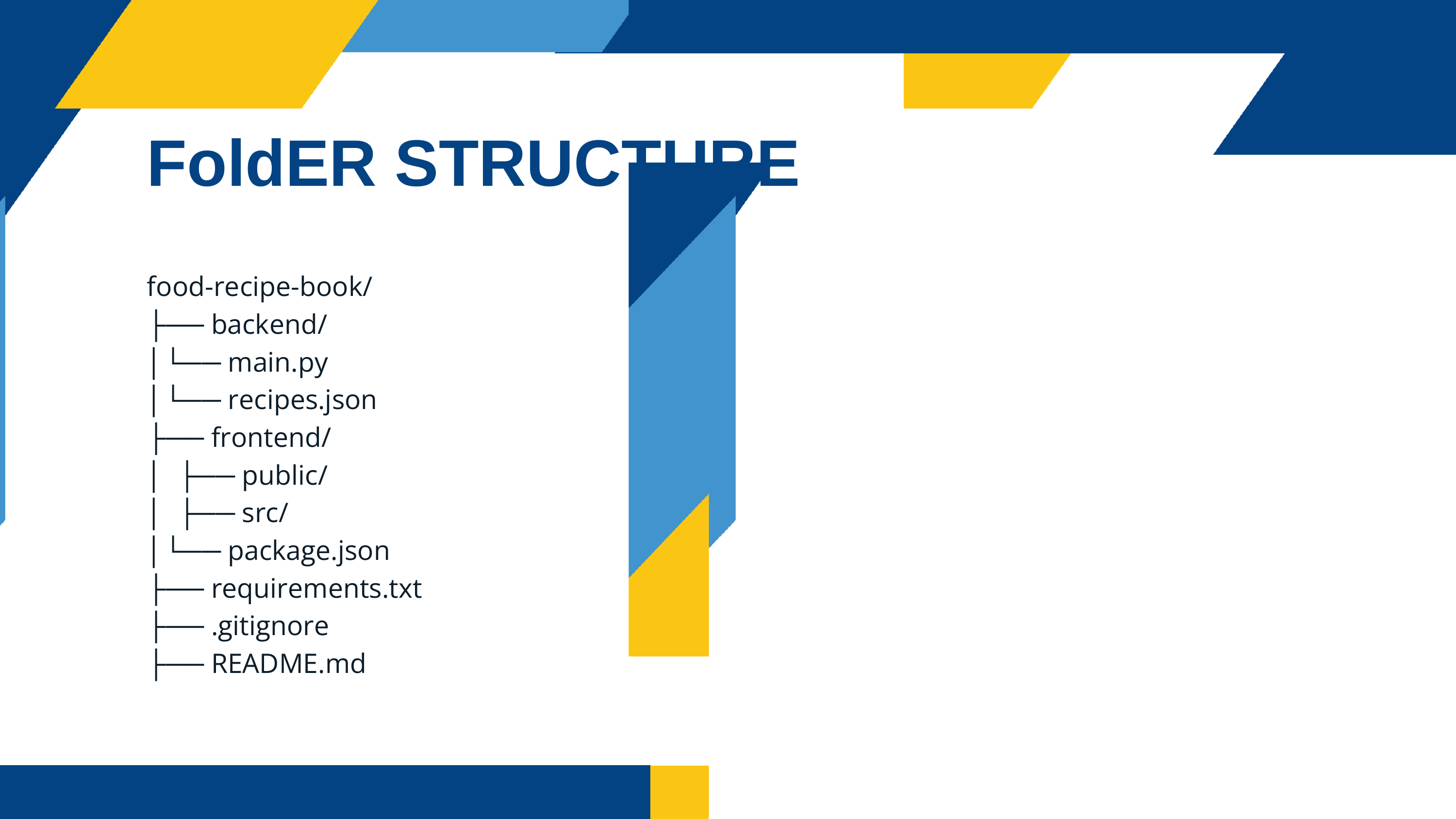

FoldER STRUCTURE

food-recipe-book/
├── backend/
│└── main.py
│└── recipes.json
├── frontend/
│  ├── public/
│  ├── src/
│└── package.json
├── requirements.txt
├── .gitignore
├── README.md